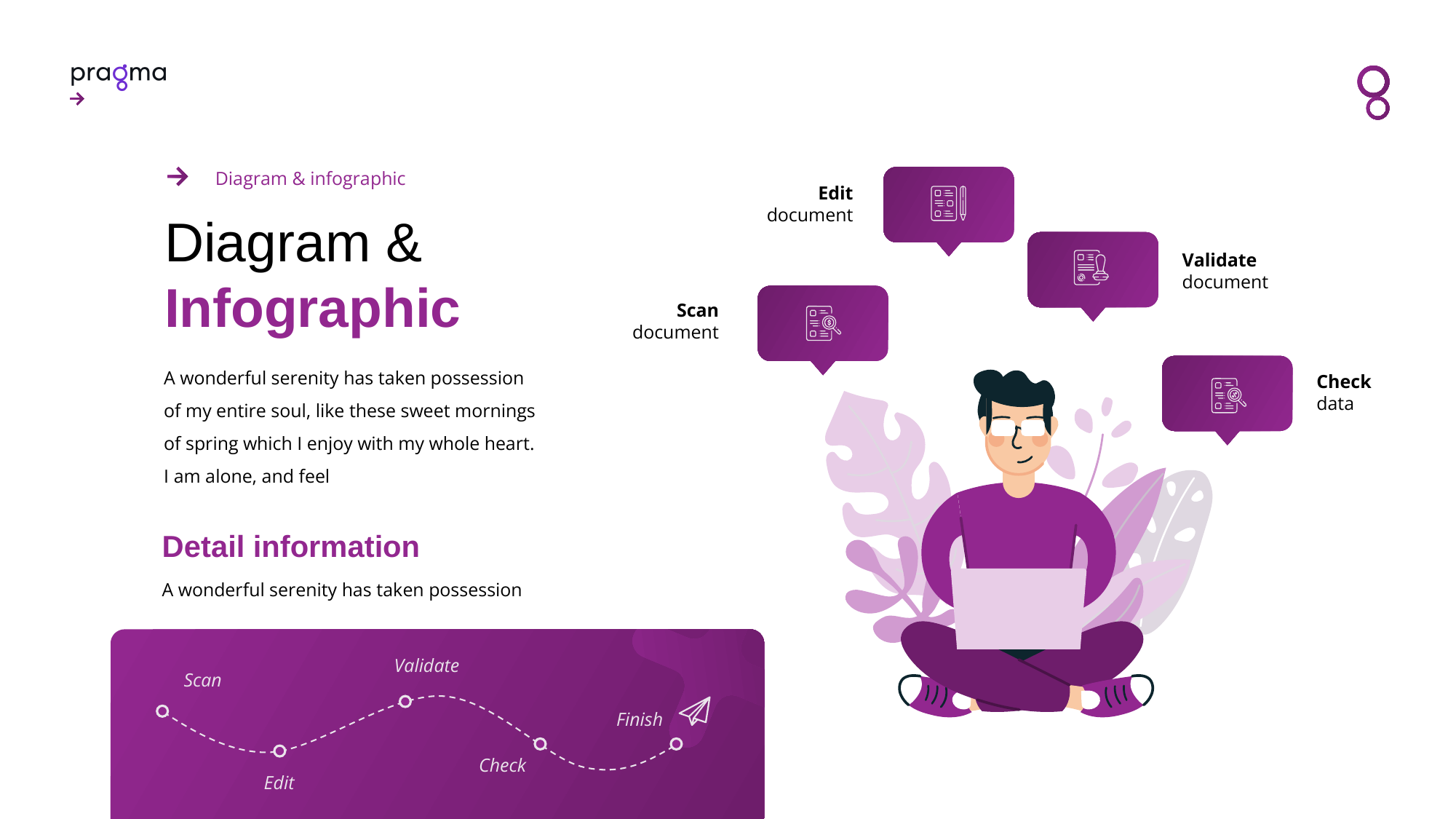

Diagram & infographic

Edit document

Diagram &
Infographic

Validate document

Scan document

A wonderful serenity has taken possession of my entire soul, like these sweet mornings of spring which I enjoy with my whole heart. I am alone, and feel

Check data

Detail information
A wonderful serenity has taken possession

Validate
Scan

Finish

Check
Edit